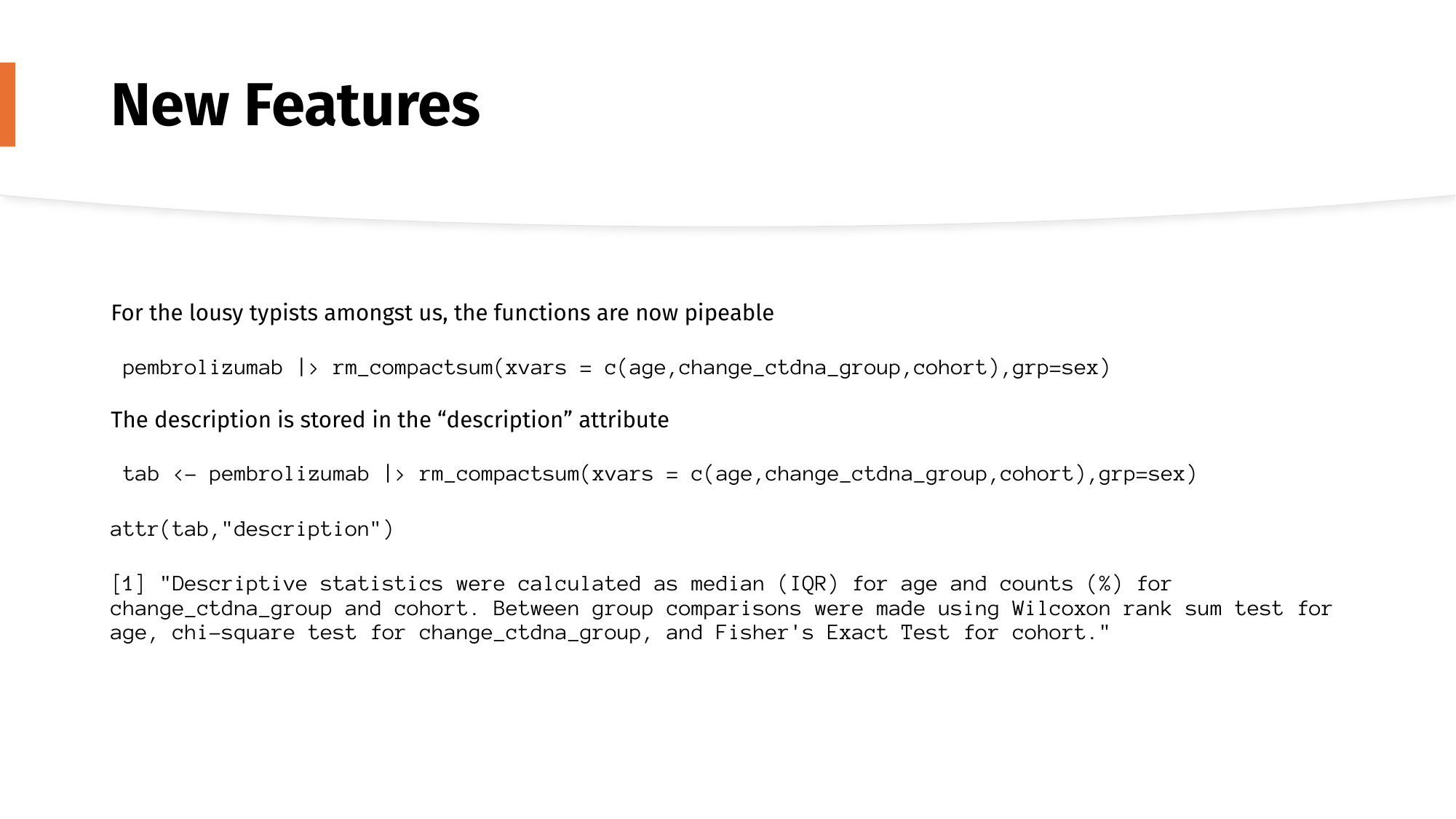

# New Features

For the lousy typists amongst us, the functions are now pipeable
 pembrolizumab |> rm_compactsum(xvars = c(age,change_ctdna_group,cohort),grp=sex)
The description is stored in the “description” attribute
 tab <- pembrolizumab |> rm_compactsum(xvars = c(age,change_ctdna_group,cohort),grp=sex)
attr(tab,"description")
[1] "Descriptive statistics were calculated as median (IQR) for age and counts (%) for change_ctdna_group and cohort. Between group comparisons were made using Wilcoxon rank sum test for age, chi-square test for change_ctdna_group, and Fisher's Exact Test for cohort."